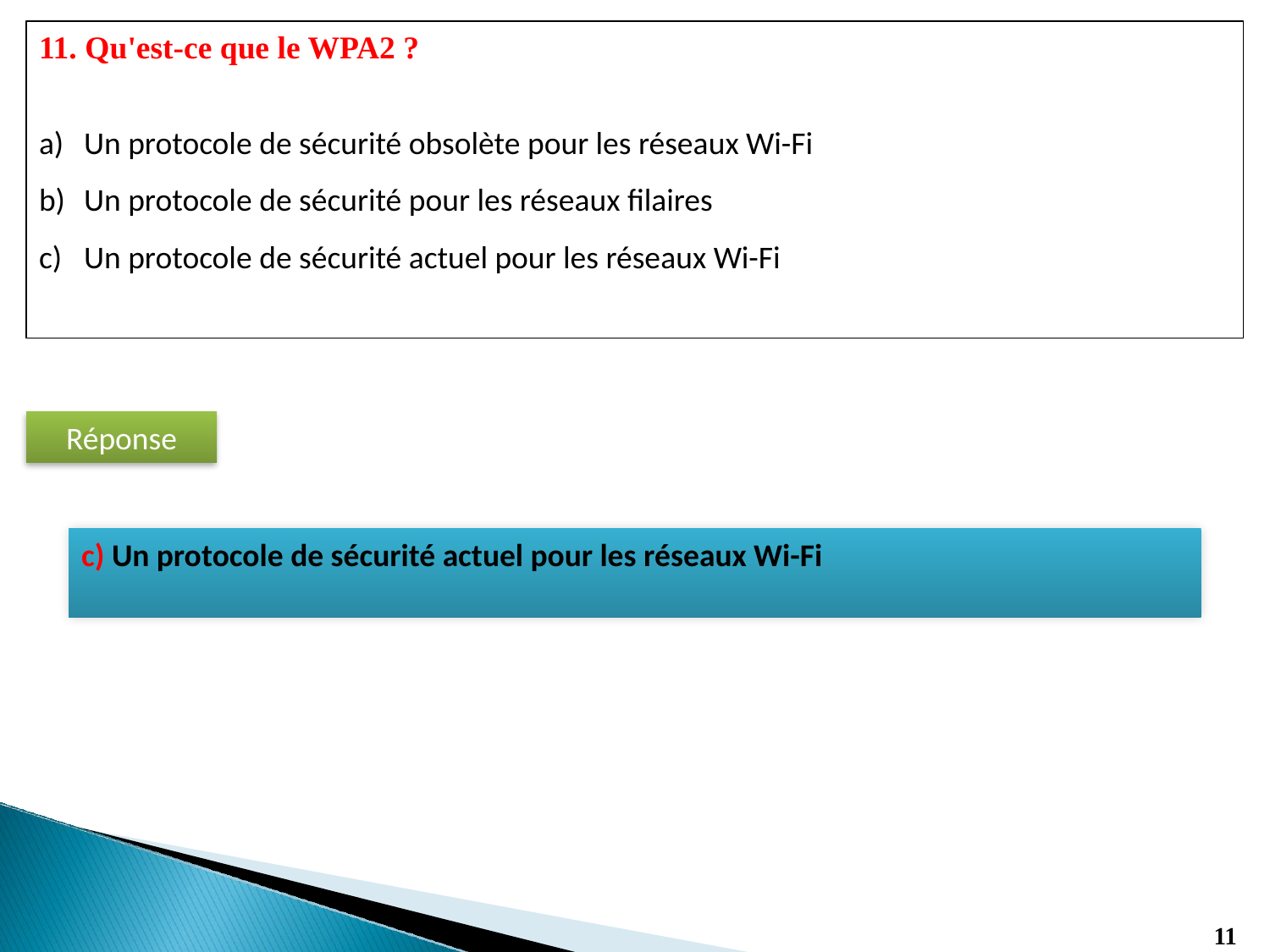

11. Qu'est-ce que le WPA2 ?

Un protocole de sécurité obsolète pour les réseaux Wi-Fi
Un protocole de sécurité pour les réseaux filaires
Un protocole de sécurité actuel pour les réseaux Wi-Fi

Réponse
c) Un protocole de sécurité actuel pour les réseaux Wi-Fi

11